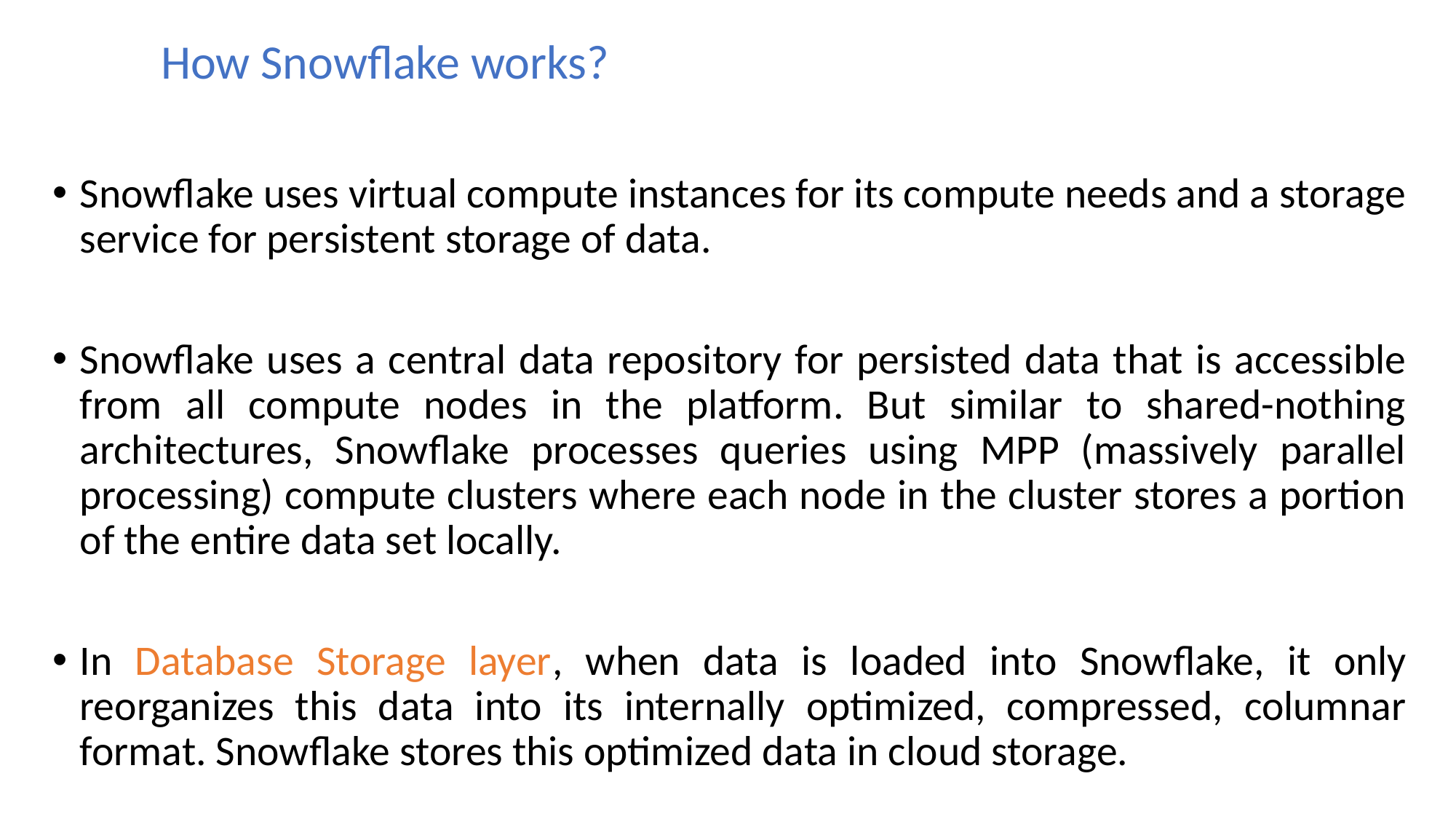

How Snowflake works?

Snowflake uses virtual compute instances for its compute needs and a storage service for persistent storage of data.

Snowflake uses a central data repository for persisted data that is accessible from all compute nodes in the platform. But similar to shared-nothing architectures, Snowflake processes queries using MPP (massively parallel processing) compute clusters where each node in the cluster stores a portion of the entire data set locally.

In Database Storage layer, when data is loaded into Snowflake, it only reorganizes this data into its internally optimized, compressed, columnar format. Snowflake stores this optimized data in cloud storage.